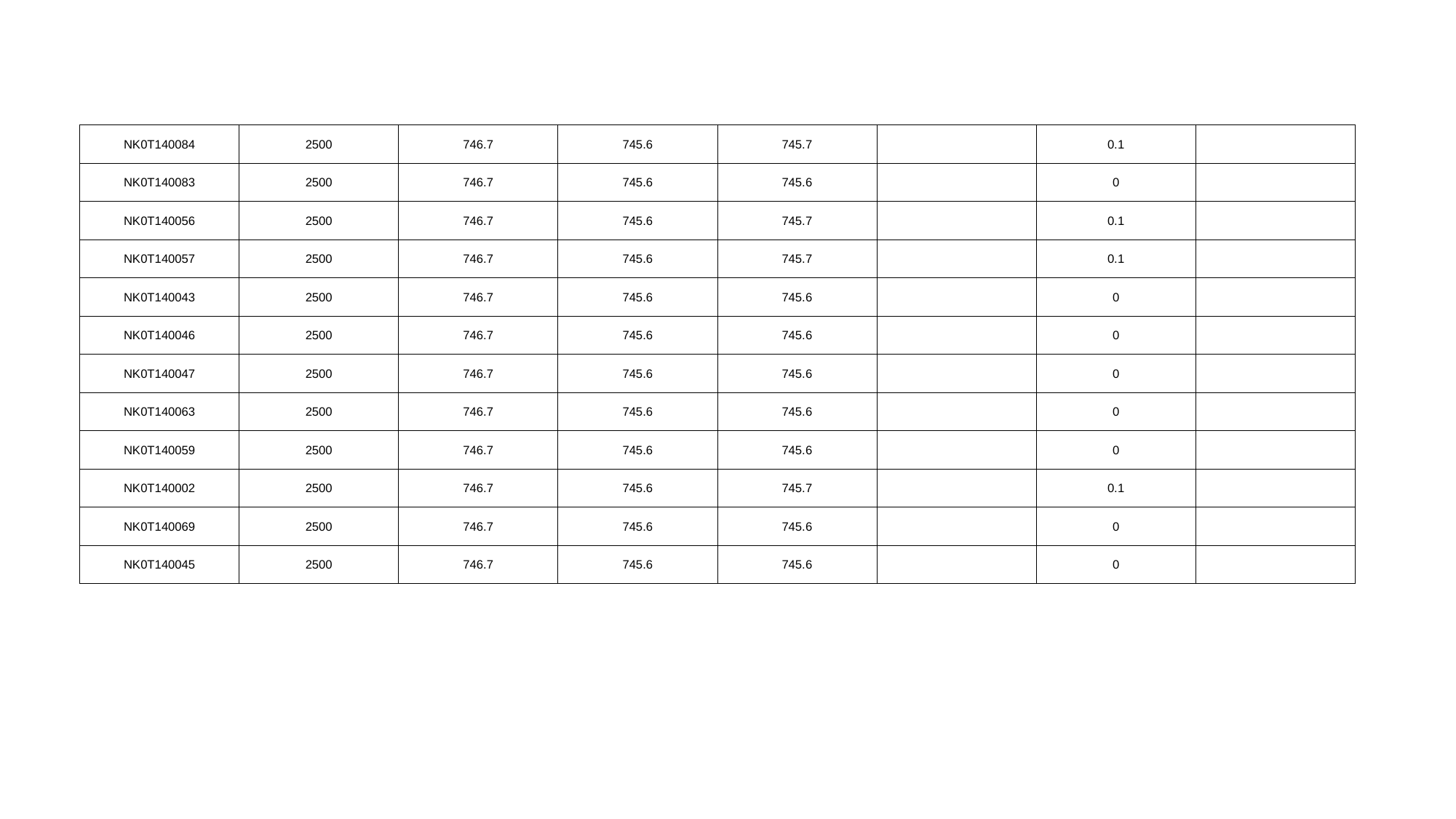

| NK0T140084 | 2500 | 746.7 | 745.6 | 745.7 |  | 0.1 |  |
| --- | --- | --- | --- | --- | --- | --- | --- |
| NK0T140083 | 2500 | 746.7 | 745.6 | 745.6 |  | 0 |  |
| NK0T140056 | 2500 | 746.7 | 745.6 | 745.7 |  | 0.1 |  |
| NK0T140057 | 2500 | 746.7 | 745.6 | 745.7 |  | 0.1 |  |
| NK0T140043 | 2500 | 746.7 | 745.6 | 745.6 |  | 0 |  |
| NK0T140046 | 2500 | 746.7 | 745.6 | 745.6 |  | 0 |  |
| NK0T140047 | 2500 | 746.7 | 745.6 | 745.6 |  | 0 |  |
| NK0T140063 | 2500 | 746.7 | 745.6 | 745.6 |  | 0 |  |
| NK0T140059 | 2500 | 746.7 | 745.6 | 745.6 |  | 0 |  |
| NK0T140002 | 2500 | 746.7 | 745.6 | 745.7 |  | 0.1 |  |
| NK0T140069 | 2500 | 746.7 | 745.6 | 745.6 |  | 0 |  |
| NK0T140045 | 2500 | 746.7 | 745.6 | 745.6 |  | 0 |  |